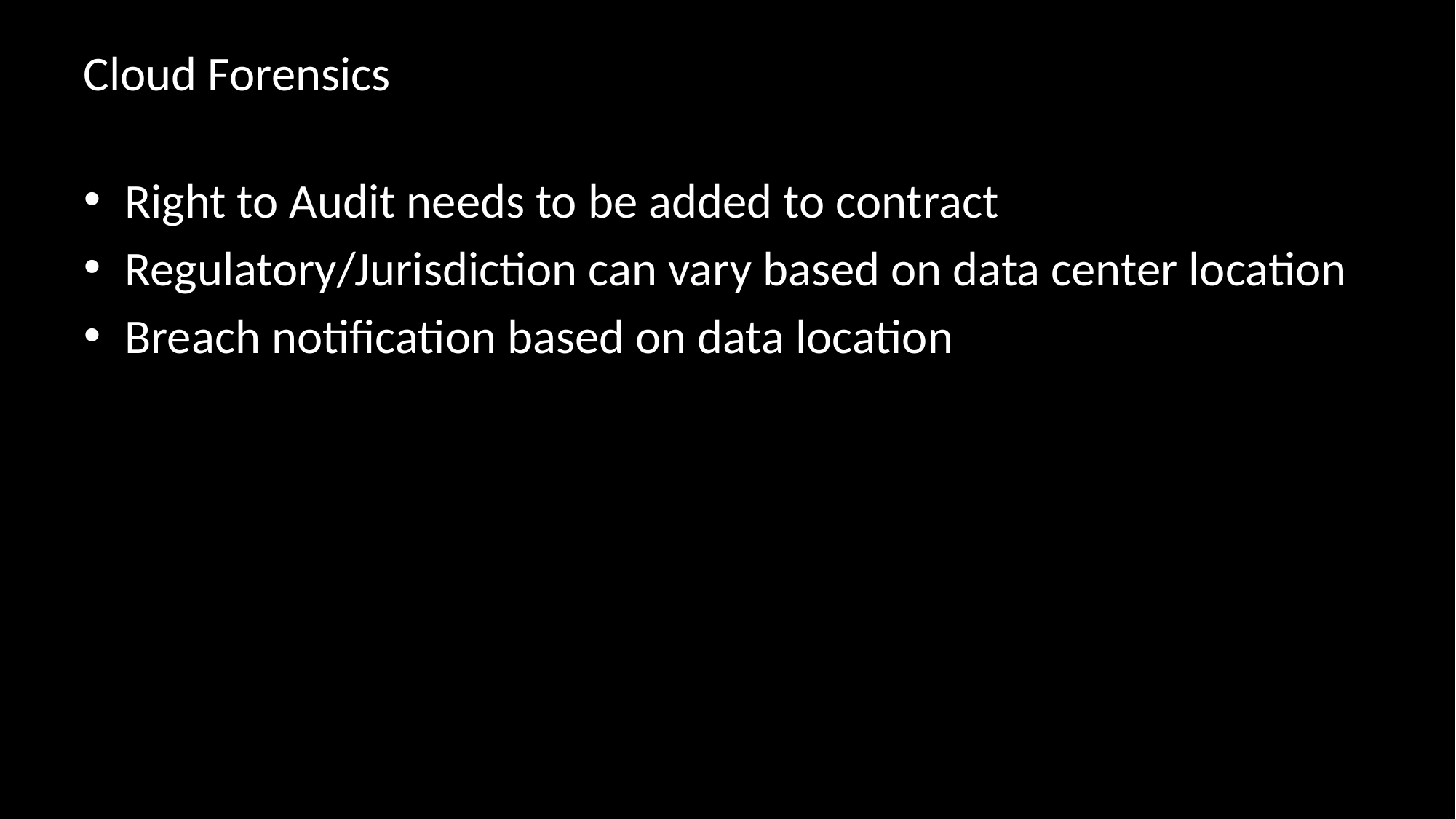

# Cloud Forensics
Right to Audit needs to be added to contract
Regulatory/Jurisdiction can vary based on data center location
Breach notification based on data location